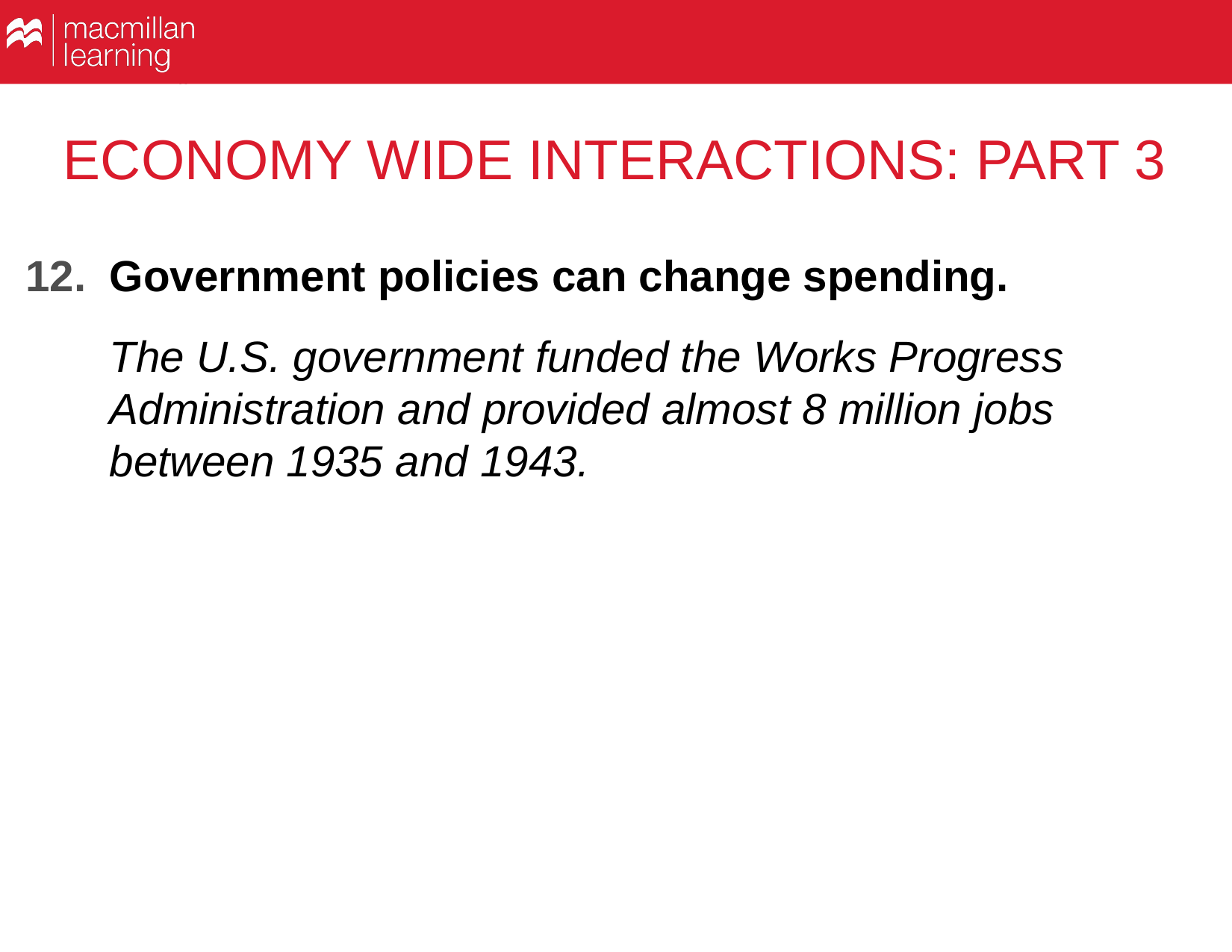

# ECONOMY WIDE INTERACTIONS: PART 3
Government policies can change spending.
The U.S. government funded the Works Progress Administration and provided almost 8 million jobs between 1935 and 1943.